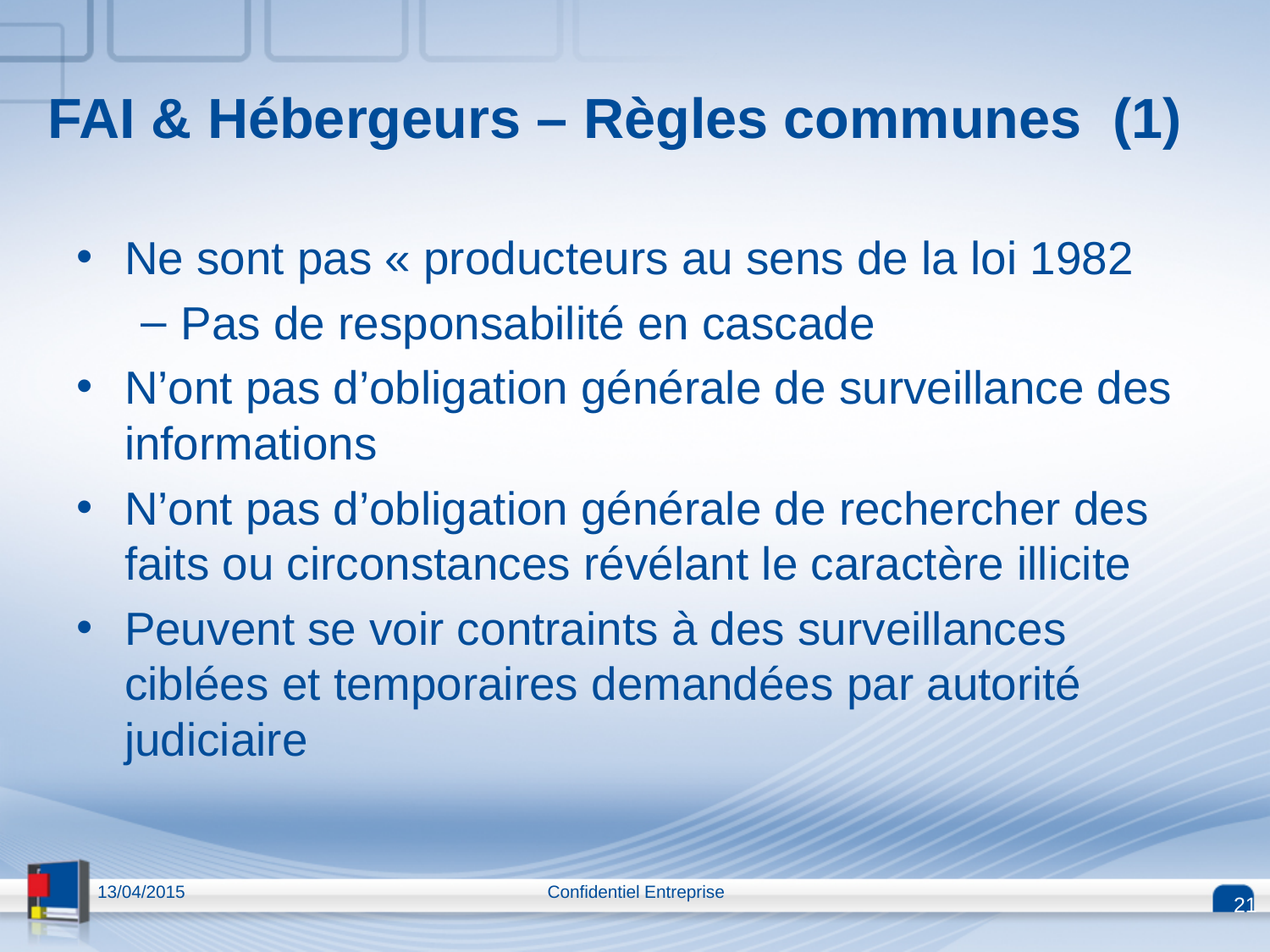

# FAI & Hébergeurs – Règles communes  (1)
Ne sont pas « producteurs au sens de la loi 1982
Pas de responsabilité en cascade
N’ont pas d’obligation générale de surveillance des informations
N’ont pas d’obligation générale de rechercher des faits ou circonstances révélant le caractère illicite
Peuvent se voir contraints à des surveillances ciblées et temporaires demandées par autorité judiciaire
13/04/2015
Confidentiel Entreprise
21